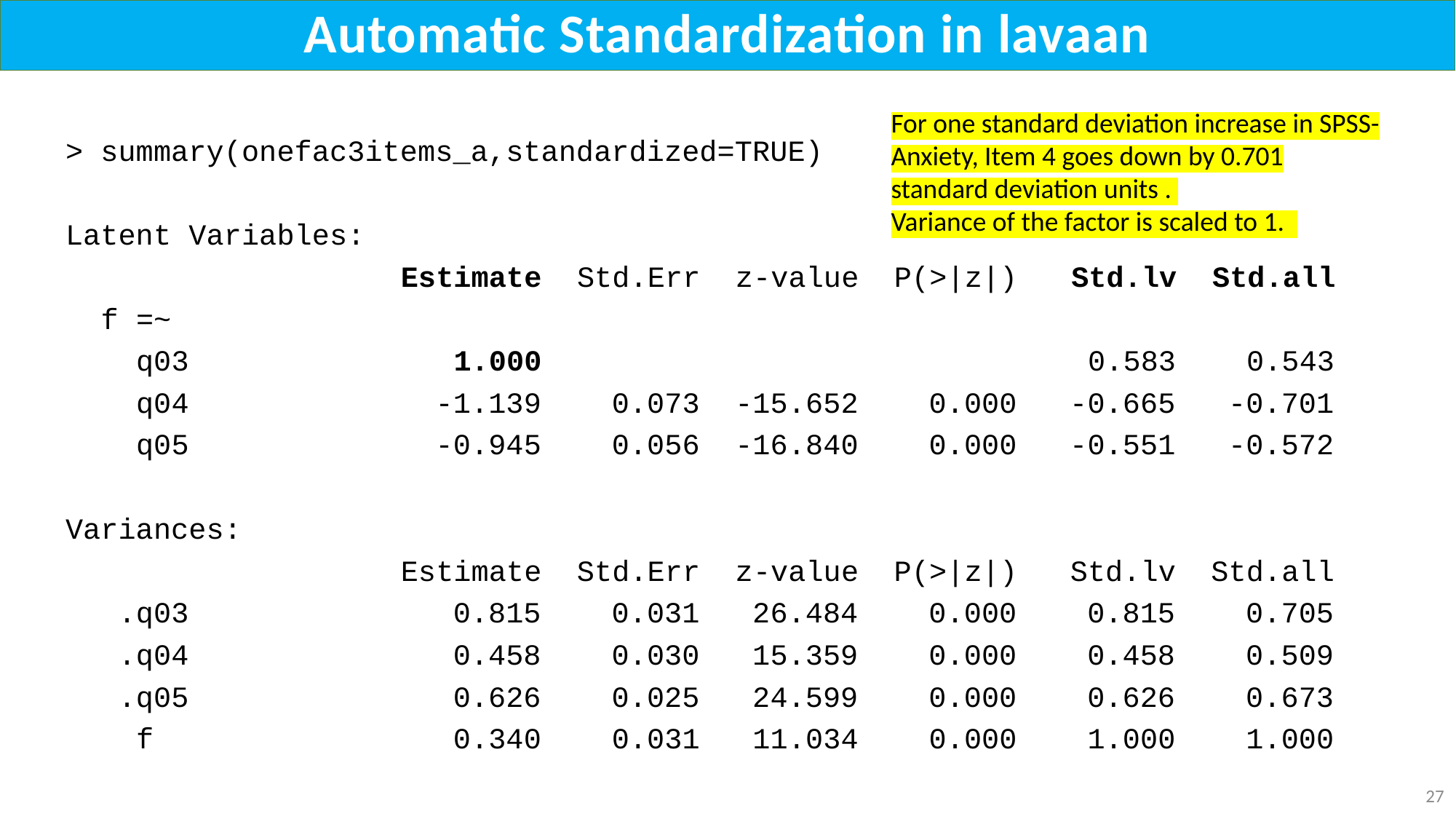

# Automatic Standardization in lavaan
For one standard deviation increase in SPSS-Anxiety, Item 4 goes down by 0.701 standard deviation units .
Variance of the factor is scaled to 1.
> summary(onefac3items_a,standardized=TRUE)

Latent Variables:
                   Estimate  Std.Err  z-value  P(>|z|)   Std.lv  Std.all
  f =~
    q03               1.000                               0.583    0.543
    q04              -1.139    0.073  -15.652    0.000   -0.665   -0.701
    q05              -0.945    0.056  -16.840    0.000   -0.551   -0.572

Variances:
                   Estimate  Std.Err  z-value  P(>|z|)   Std.lv  Std.all
   .q03               0.815    0.031   26.484    0.000    0.815    0.705
   .q04               0.458    0.030   15.359    0.000    0.458    0.509
   .q05               0.626    0.025   24.599    0.000    0.626    0.673
    f                 0.340    0.031   11.034    0.000    1.000    1.000
27